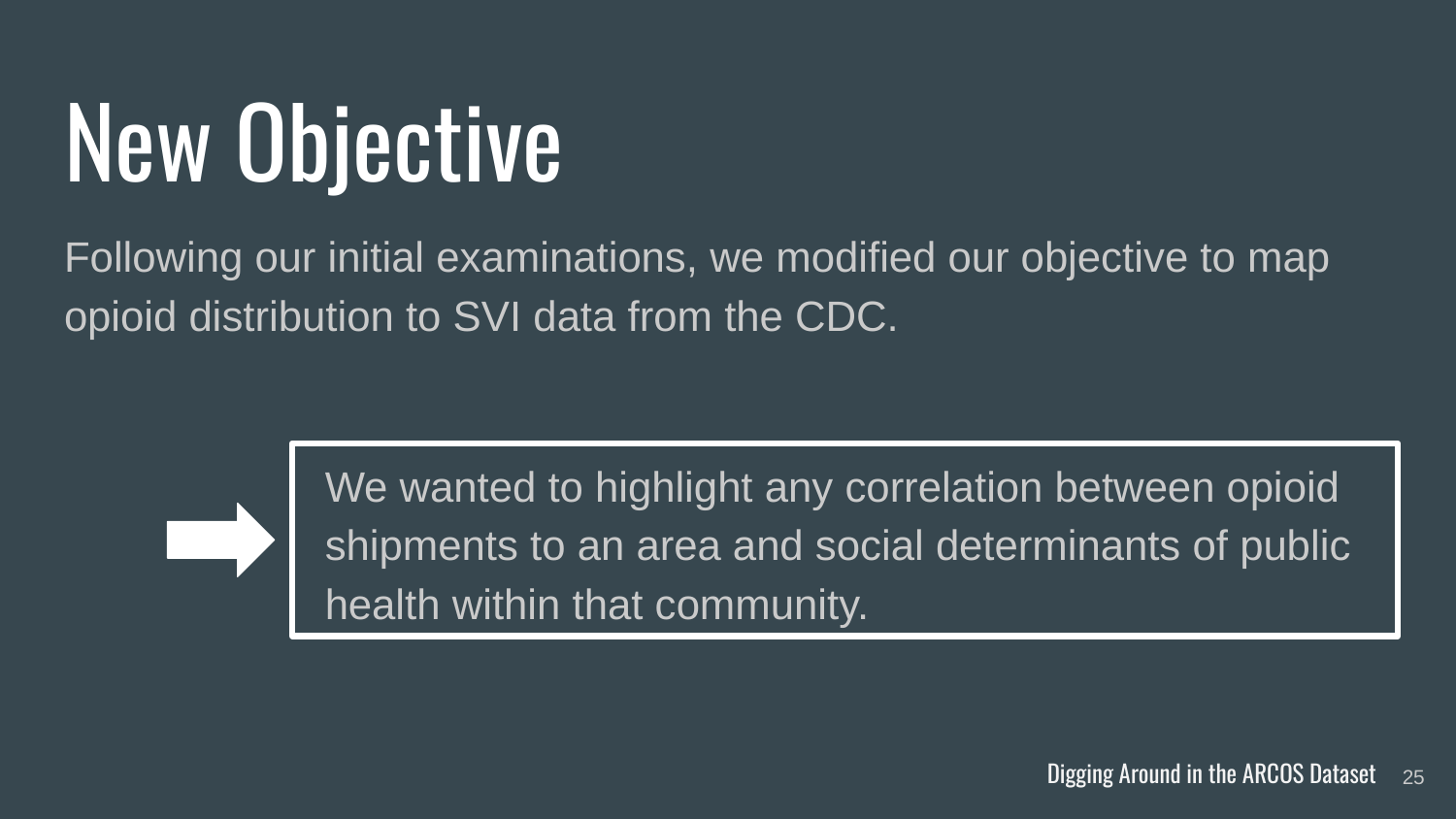

# New Objective
Following our initial examinations, we modified our objective to map opioid distribution to SVI data from the CDC.

We wanted to highlight any correlation between opioid shipments to an area and social determinants of public health within that community.

25